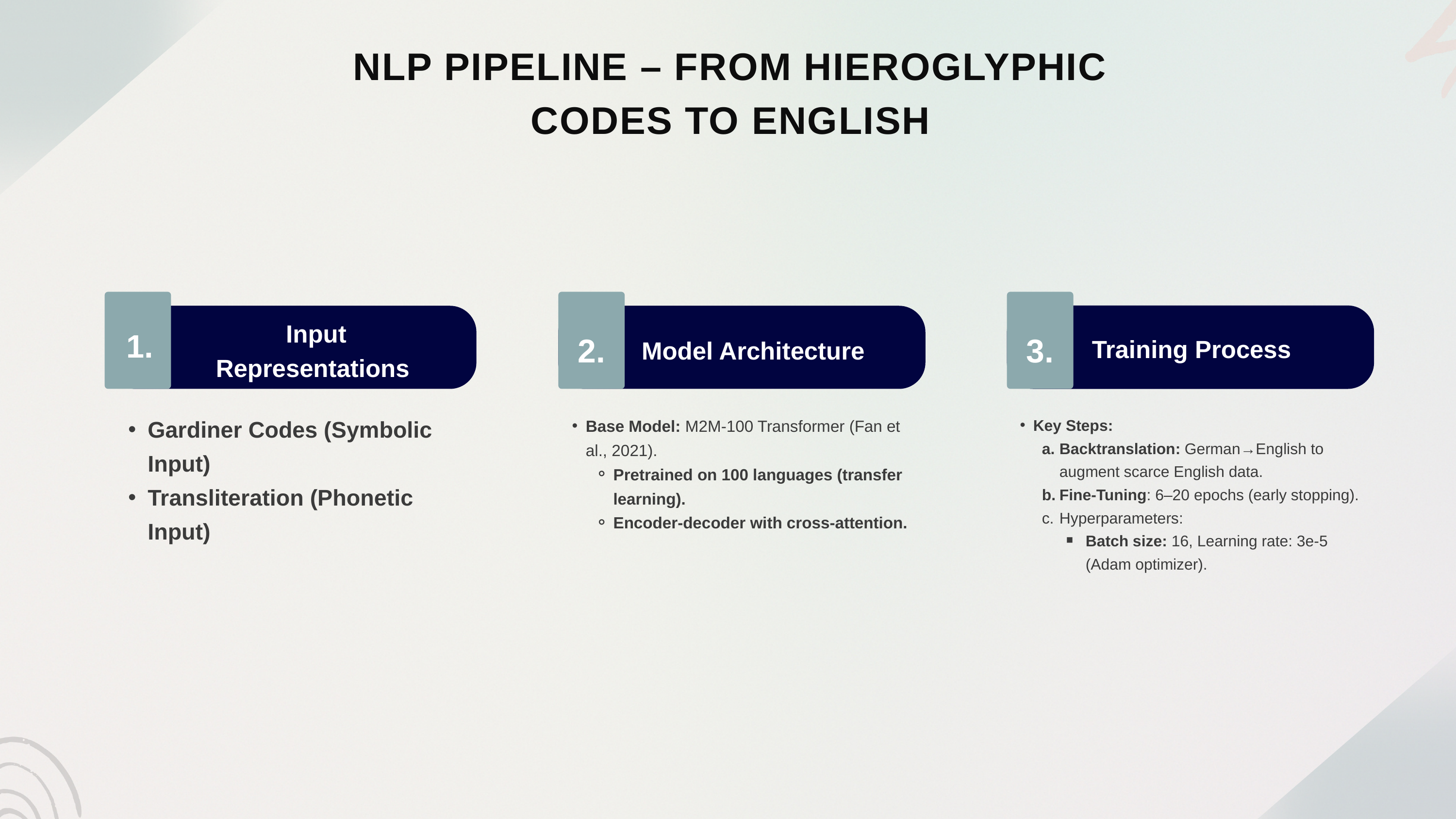

NLP PIPELINE – FROM HIEROGLYPHIC CODES TO ENGLISH

 Input Representations

1.
2.
3.
Training Process
Model Architecture

Gardiner Codes (Symbolic Input)
Transliteration (Phonetic Input)

Base Model: M2M-100 Transformer (Fan et al., 2021).
Pretrained on 100 languages (transfer learning).
Encoder-decoder with cross-attention.

Key Steps:
Backtranslation: German→English to augment scarce English data.
Fine-Tuning: 6–20 epochs (early stopping).
Hyperparameters:
Batch size: 16, Learning rate: 3e-5 (Adam optimizer).